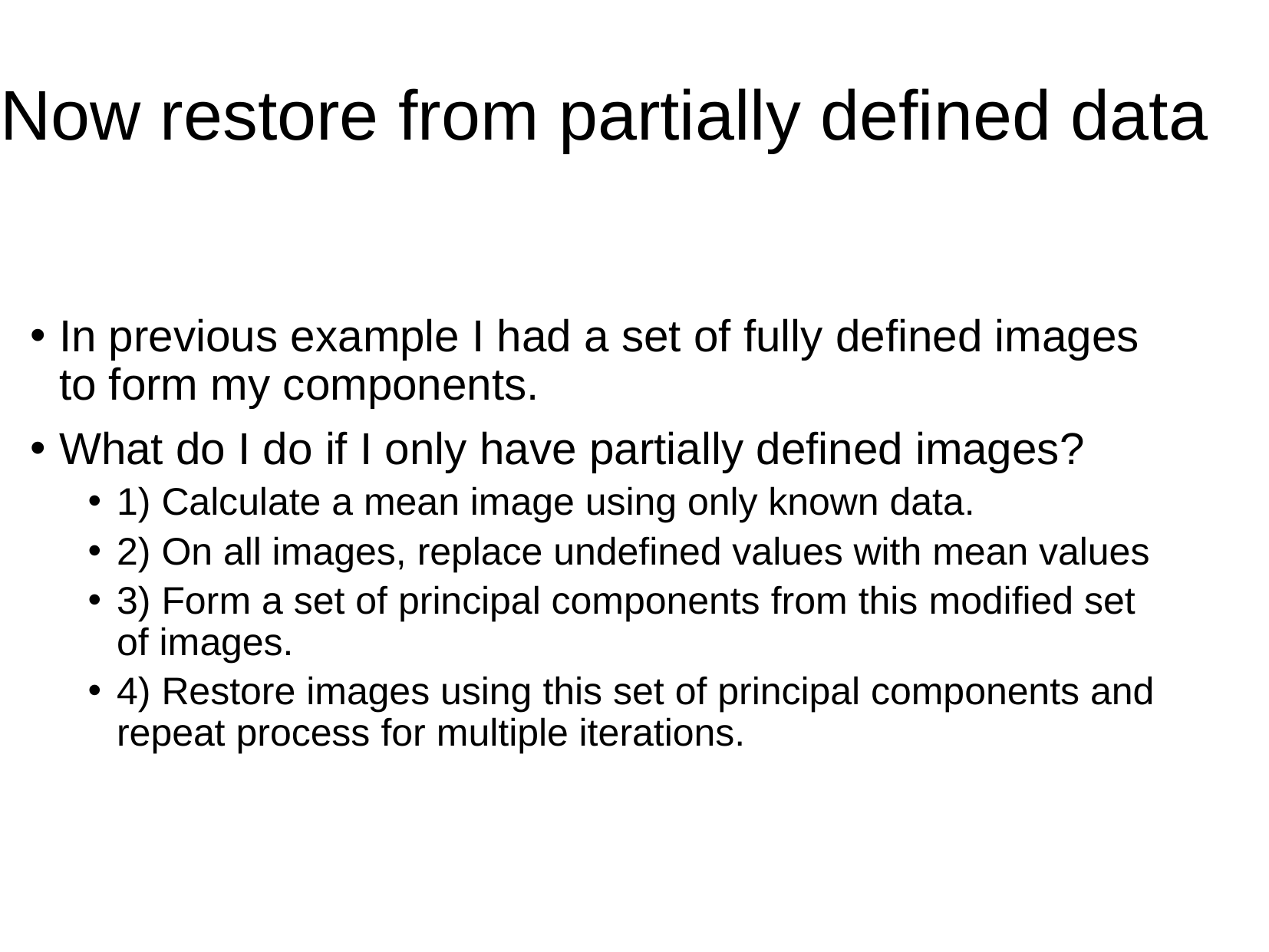

# Now restore from partially defined data
In previous example I had a set of fully defined images to form my components.
What do I do if I only have partially defined images?
1) Calculate a mean image using only known data.
2) On all images, replace undefined values with mean values
3) Form a set of principal components from this modified set of images.
4) Restore images using this set of principal components and repeat process for multiple iterations.